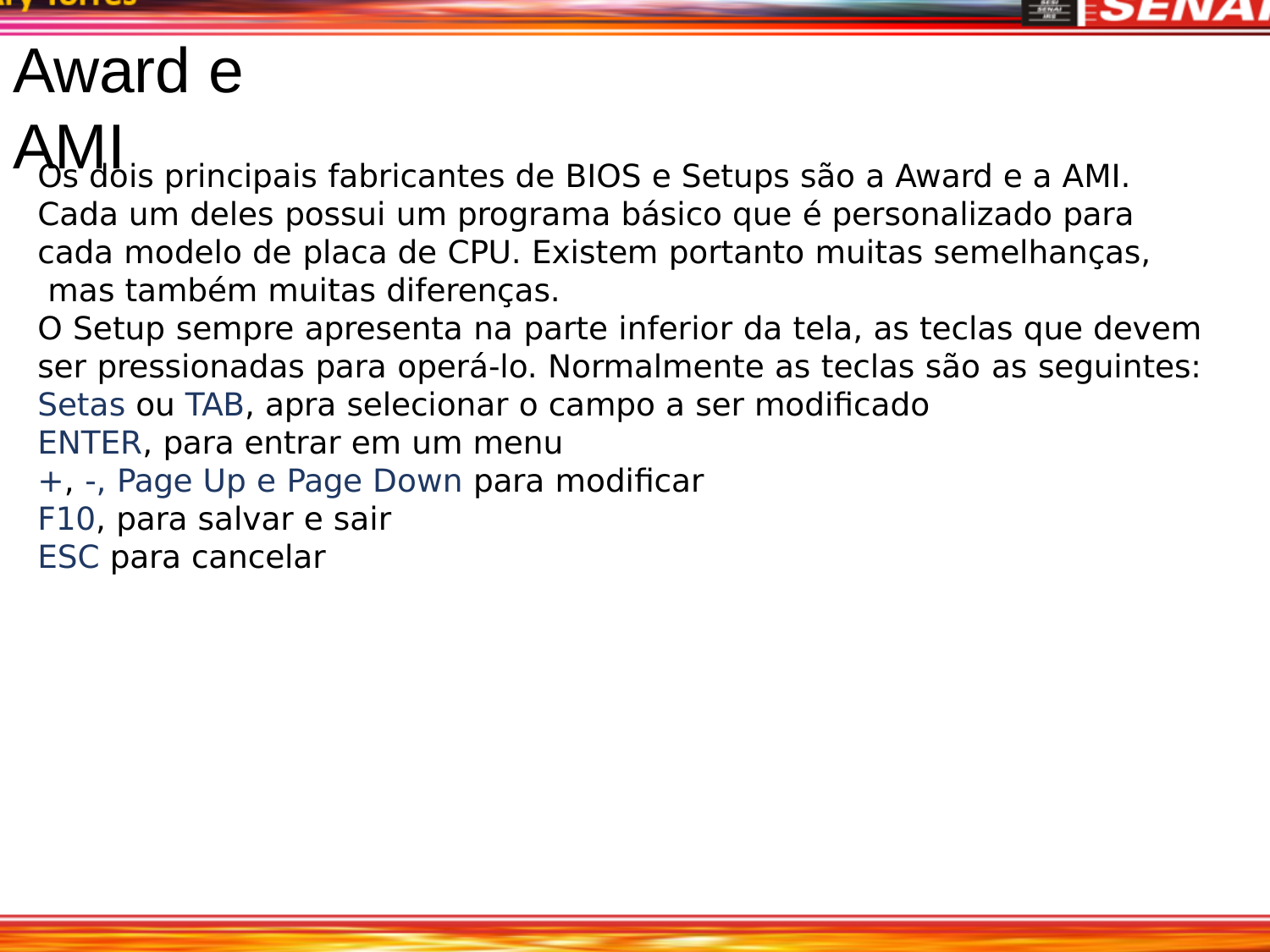

# Award e AMI
Os dois principais fabricantes de BIOS e Setups são a Award e a AMI.  Cada um deles possui um programa básico que é personalizado para  cada modelo de placa de CPU. Existem portanto muitas semelhanças,  mas também muitas diferenças.
O Setup sempre apresenta na parte inferior da tela, as teclas que devem  ser pressionadas para operá-lo. Normalmente as teclas são as seguintes:  Setas ou TAB, apra selecionar o campo a ser modificado
ENTER, para entrar em um menu
+, -, Page Up e Page Down para modificar  F10, para salvar e sair
ESC para cancelar